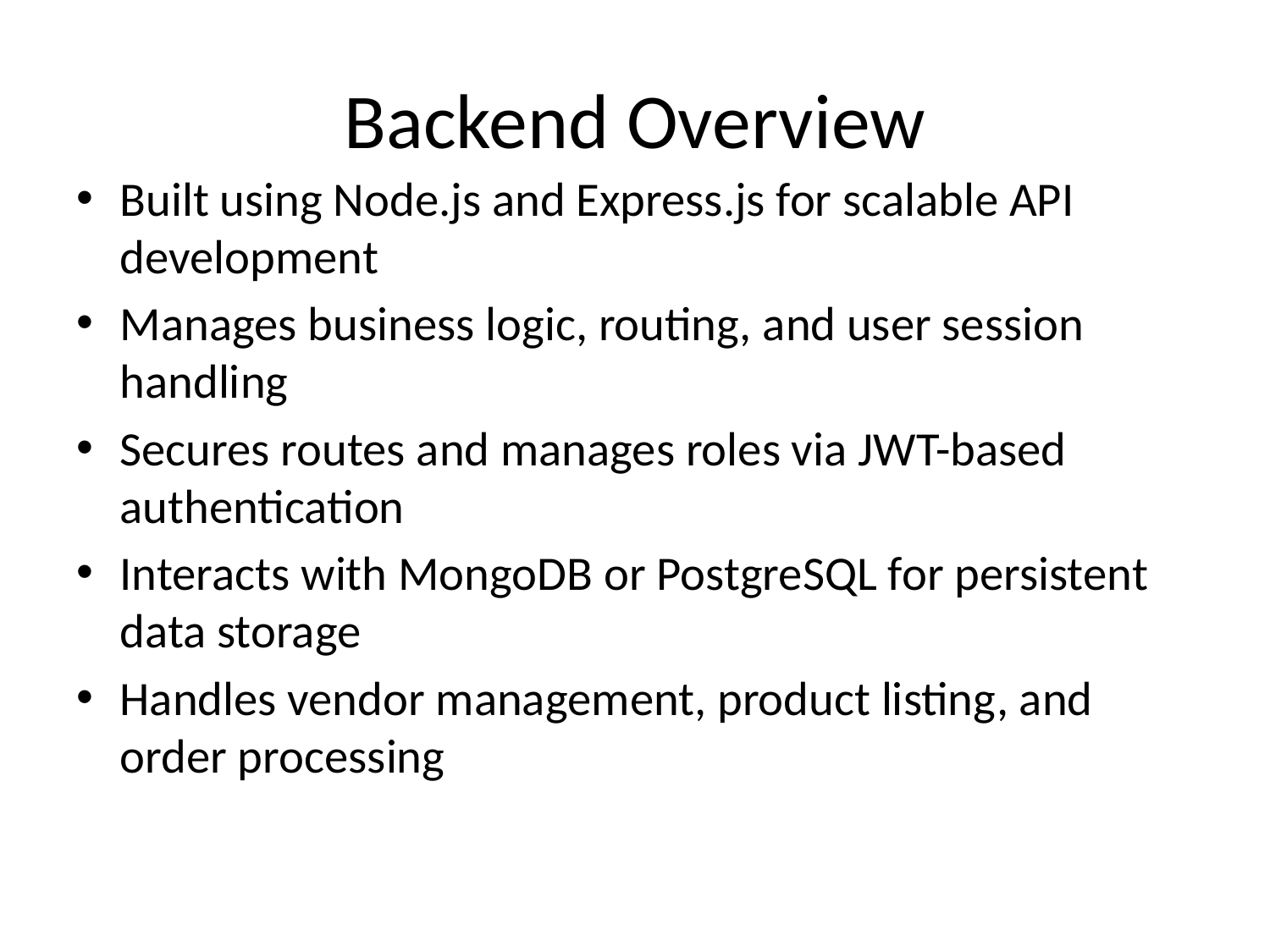

# Backend Overview
Built using Node.js and Express.js for scalable API development
Manages business logic, routing, and user session handling
Secures routes and manages roles via JWT-based authentication
Interacts with MongoDB or PostgreSQL for persistent data storage
Handles vendor management, product listing, and order processing